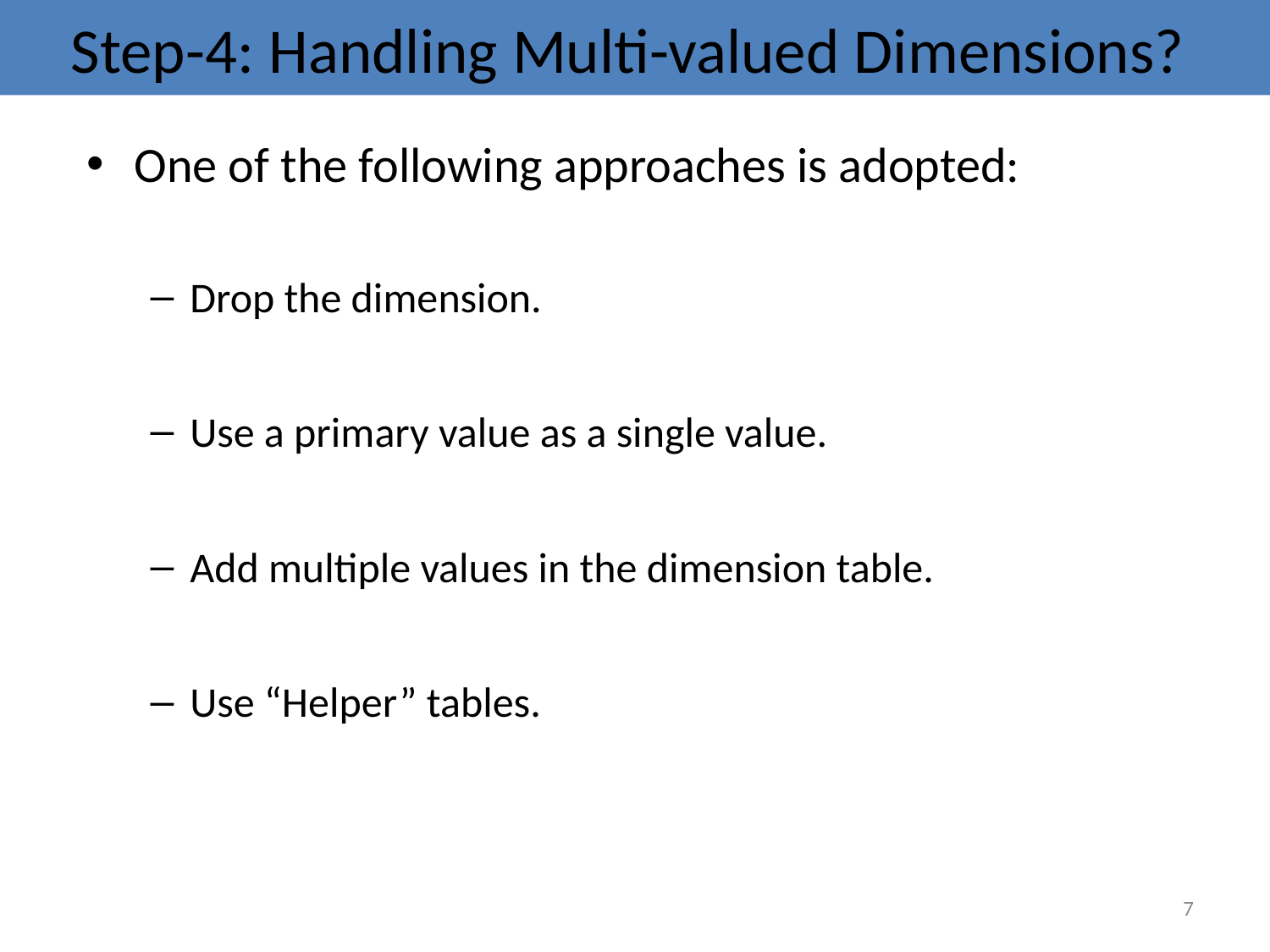

# Step-4: Handling Multi-valued Dimensions?
One of the following approaches is adopted:

Drop the dimension.

Use a primary value as a single value.

Add multiple values in the dimension table.

Use “Helper” tables.

7